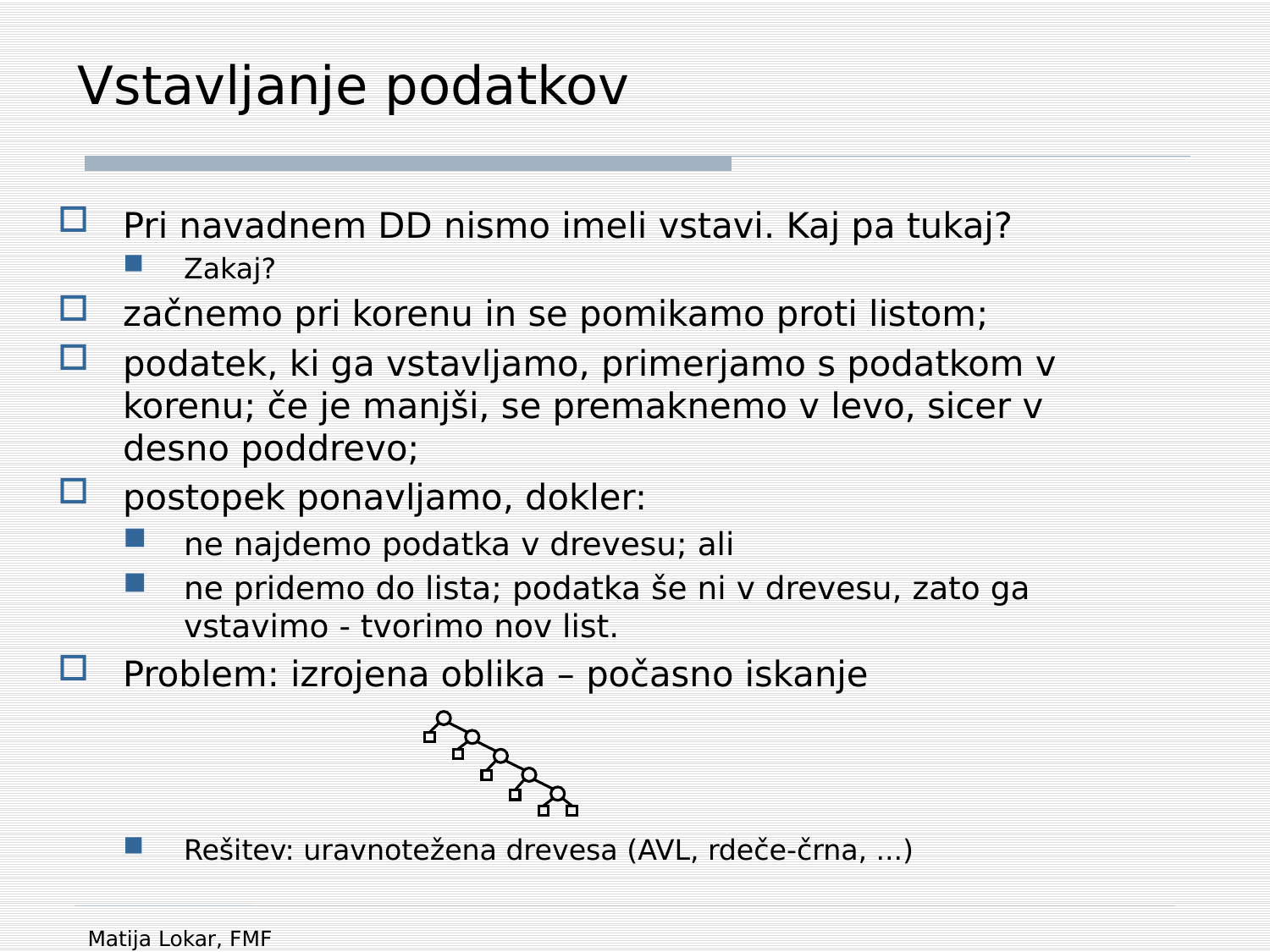

# Vstavljanje podatkov
Pri navadnem DD nismo imeli vstavi. Kaj pa tukaj?
Zakaj?
začnemo pri korenu in se pomikamo proti listom;
podatek, ki ga vstavljamo, primerjamo s podatkom v korenu; če je manjši, se premaknemo v levo, sicer v desno poddrevo;
postopek ponavljamo, dokler:
ne najdemo podatka v drevesu; ali
ne pridemo do lista; podatka še ni v drevesu, zato ga vstavimo - tvorimo nov list.
Problem: izrojena oblika – počasno iskanje

Rešitev: uravnotežena drevesa (AVL, rdeče-črna, ...)

Matija Lokar, FMF